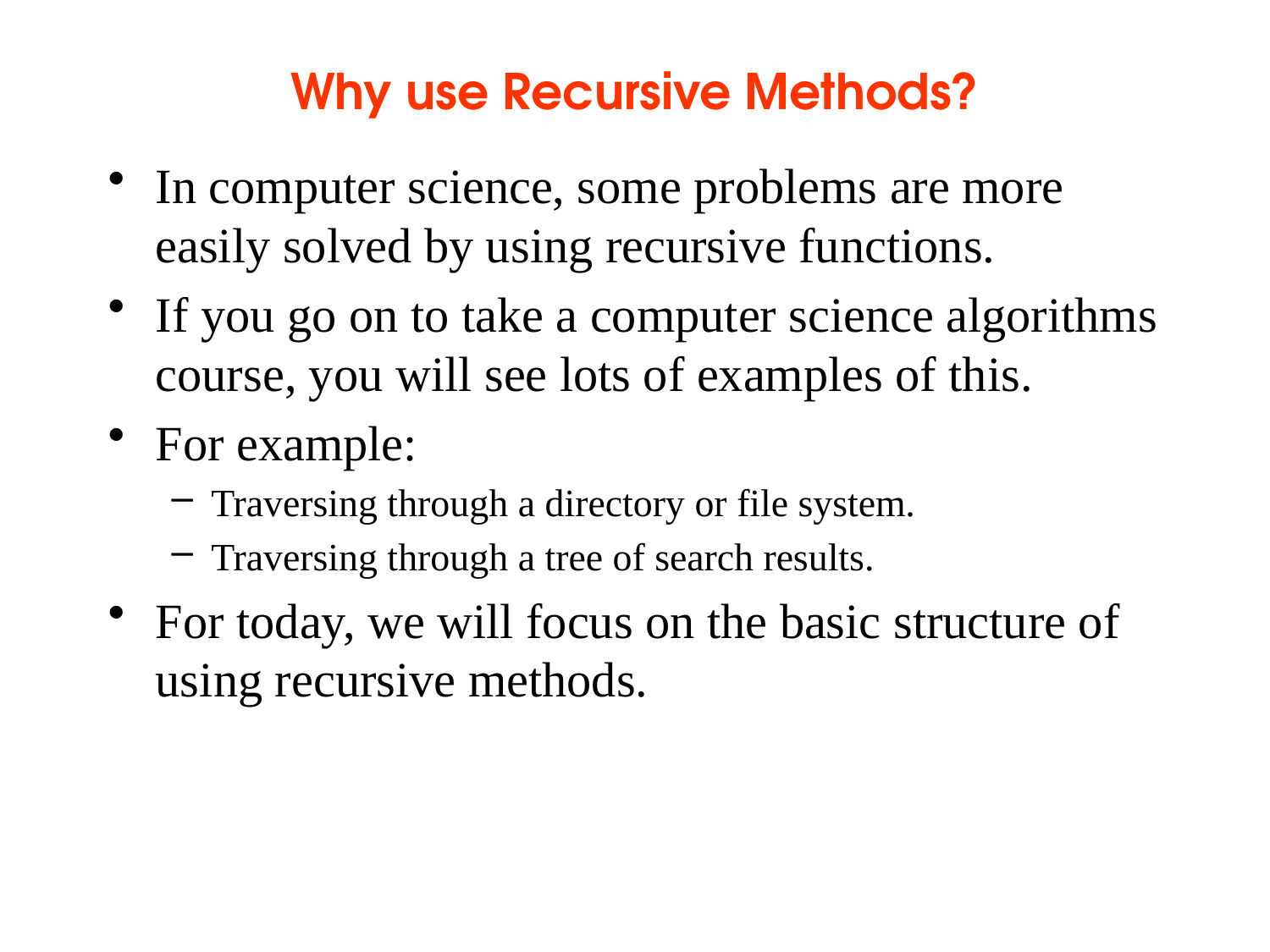

# Why use Recursive Methods?
In computer science, some problems are more easily solved by using recursive functions.
If you go on to take a computer science algorithms course, you will see lots of examples of this.
For example:
Traversing through a directory or file system.
Traversing through a tree of search results.
For today, we will focus on the basic structure of using recursive methods.